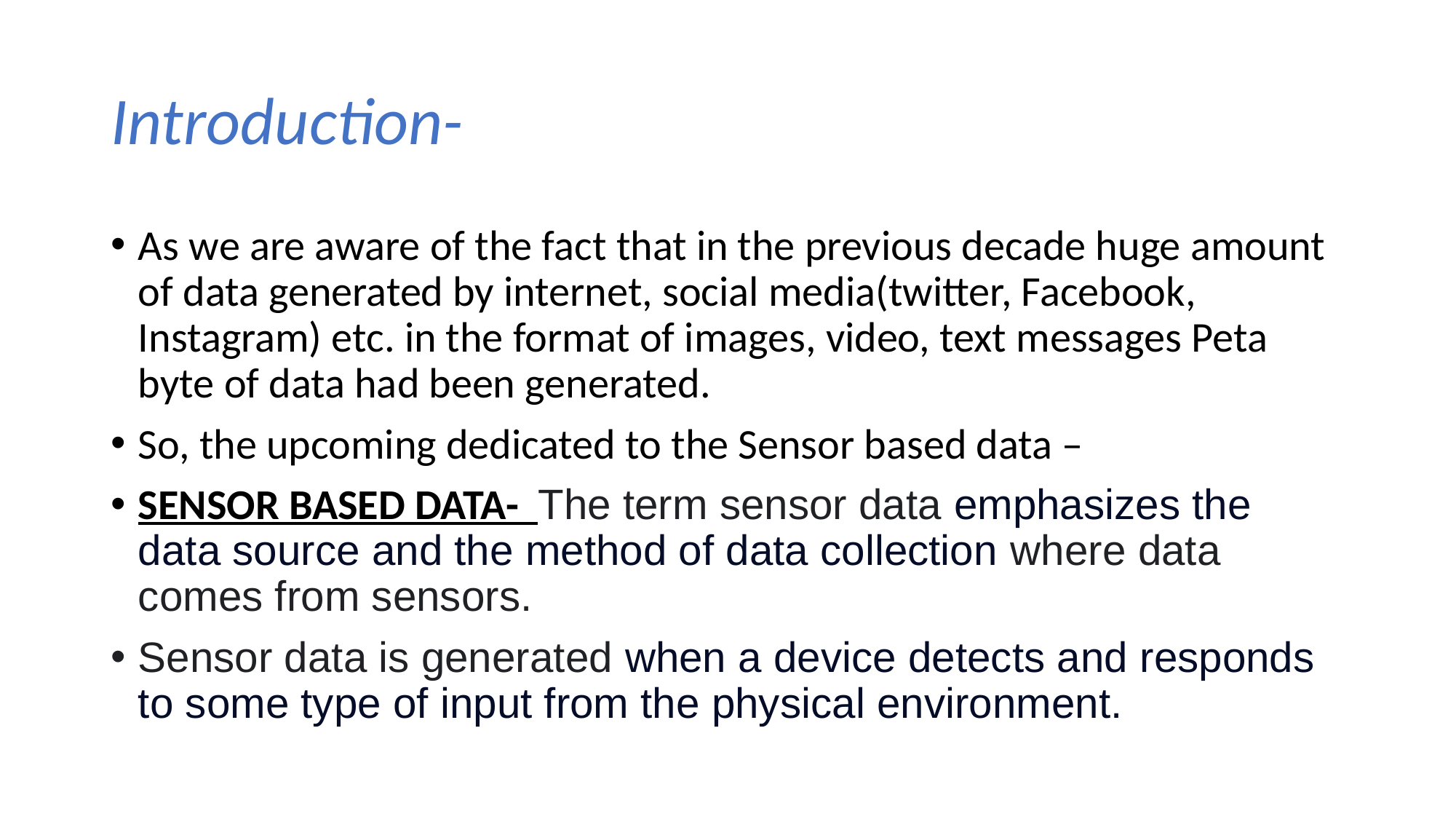

# Introduction-
As we are aware of the fact that in the previous decade huge amount of data generated by internet, social media(twitter, Facebook, Instagram) etc. in the format of images, video, text messages Peta byte of data had been generated.
So, the upcoming dedicated to the Sensor based data –
SENSOR BASED DATA-  The term sensor data emphasizes the data source and the method of data collection where data comes from sensors.
Sensor data is generated when a device detects and responds to some type of input from the physical environment.